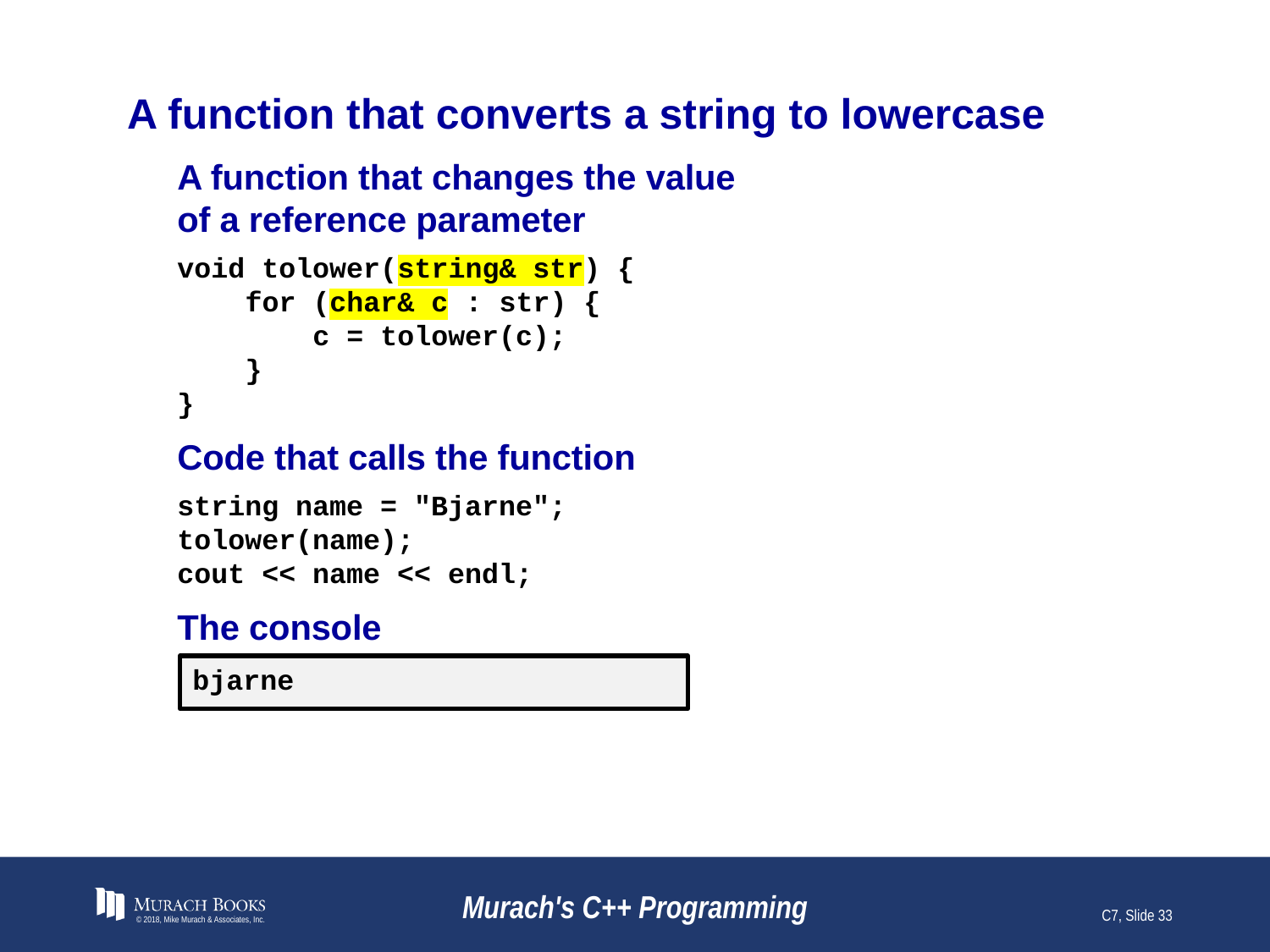

# A function that converts a string to lowercase
A function that changes the value
of a reference parameter
void tolower(string& str) {
    for (char& c : str) {
        c = tolower(c);
    }
}
Code that calls the function
string name = "Bjarne";
tolower(name);
cout << name << endl;
The console

bjarne
© 2018, Mike Murach & Associates, Inc.
Murach's C++ Programming

C7, Slide 33